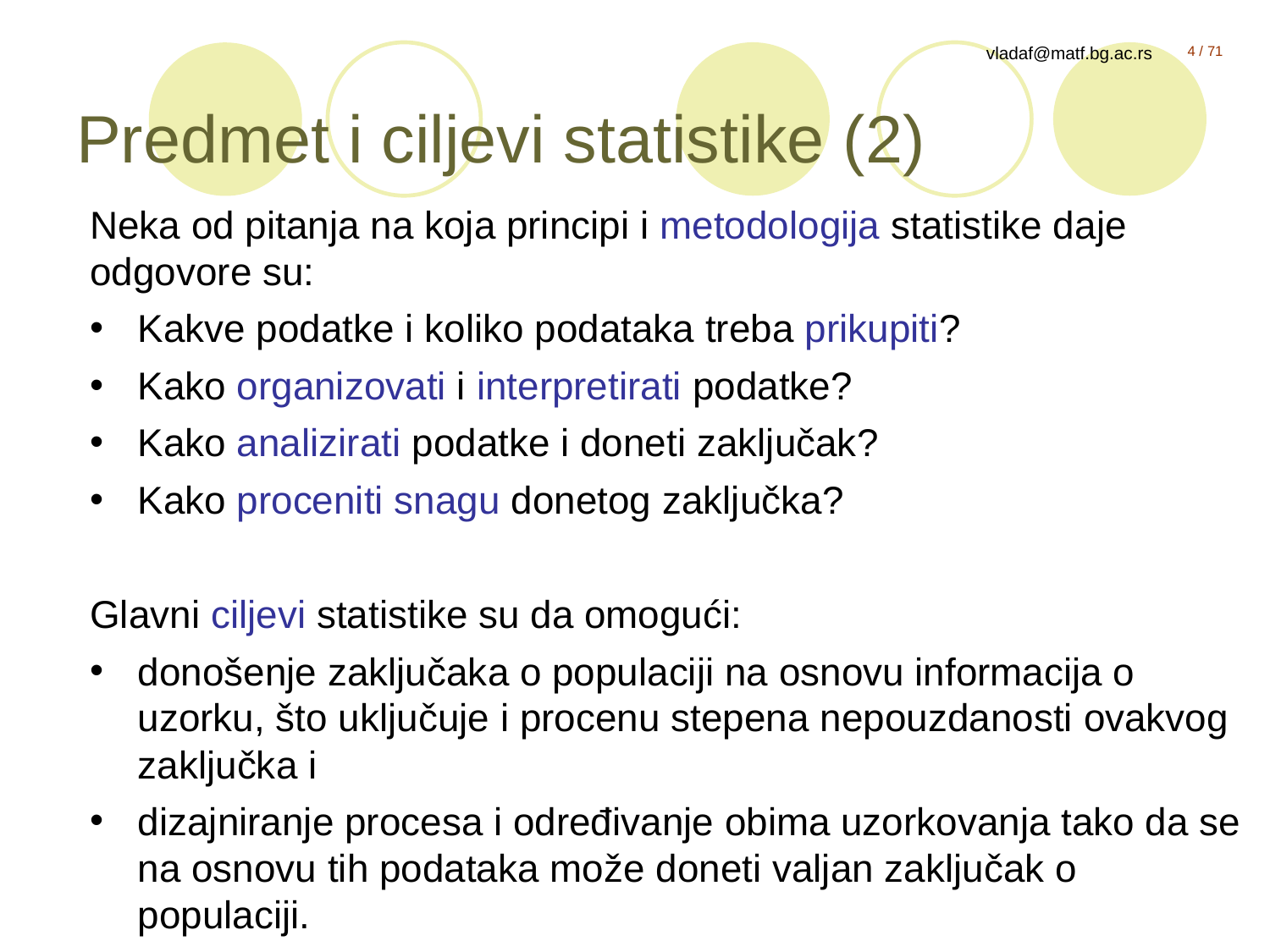

# Predmet i ciljevi statistike (2)
Neka od pitanja na koja principi i metodologija statistike daje odgovore su:
Kakve podatke i koliko podataka treba prikupiti?
Kako organizovati i interpretirati podatke?
Kako analizirati podatke i doneti zaključak?
Kako proceniti snagu donetog zaključka?

Glavni ciljevi statistike su da omogući:
donošenje zaključaka o populaciji na osnovu informacija o uzorku, što uključuje i procenu stepena nepouzdanosti ovakvog zaključka i
dizajniranje procesa i određivanje obima uzorkovanja tako da se na osnovu tih podataka može doneti valjan zaključak o populaciji.